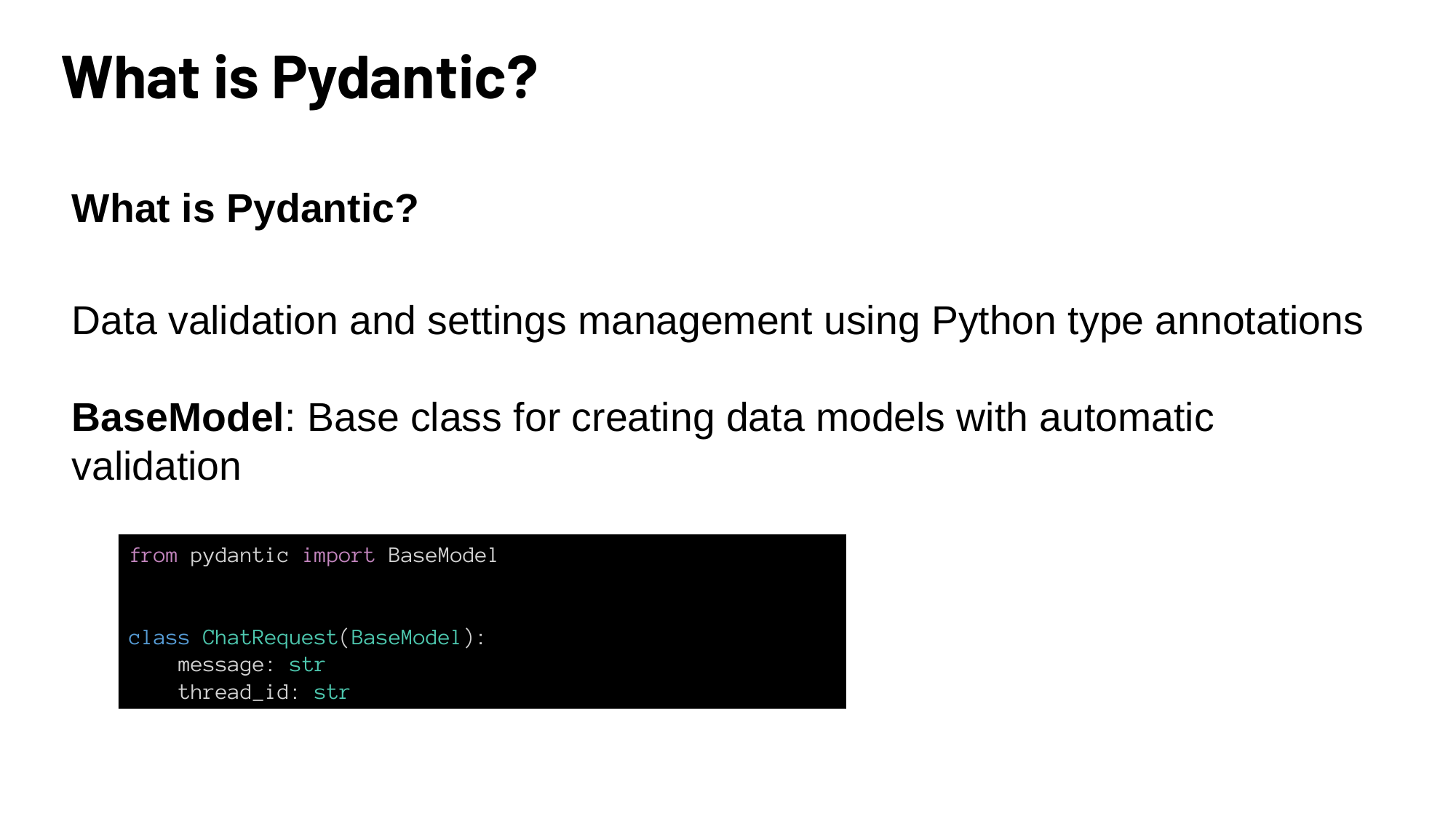

What is Pydantic?
What is Pydantic?

Data validation and settings management using Python type annotations

BaseModel: Base class for creating data models with automatic validation
from pydantic import BaseModel

class ChatRequest(BaseModel):
    message: str
    thread_id: str